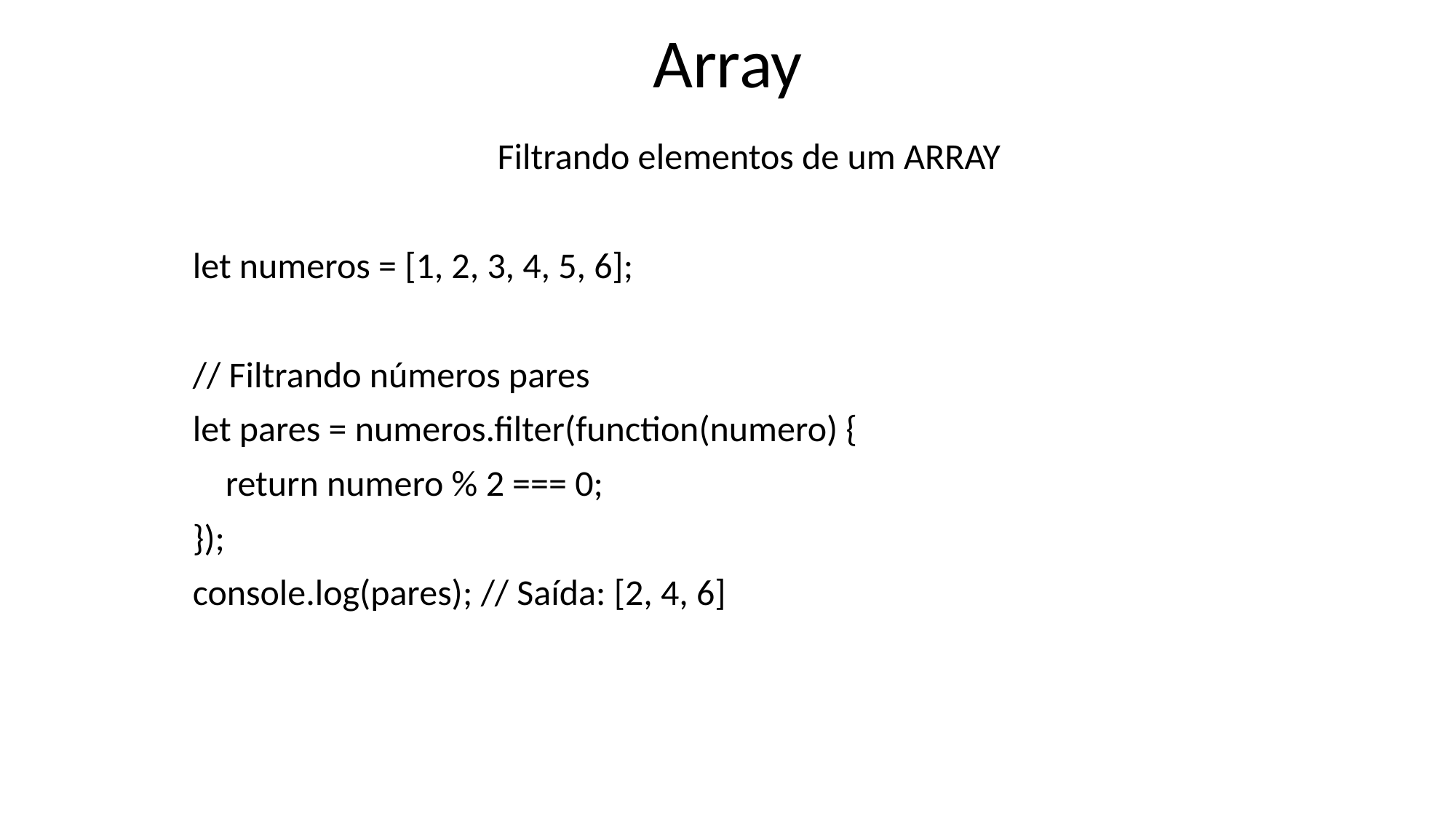

# Array
Filtrando elementos de um ARRAY

let numeros = [1, 2, 3, 4, 5, 6];

// Filtrando números pares
let pares = numeros.filter(function(numero) {
    return numero % 2 === 0;
});
console.log(pares); // Saída: [2, 4, 6]